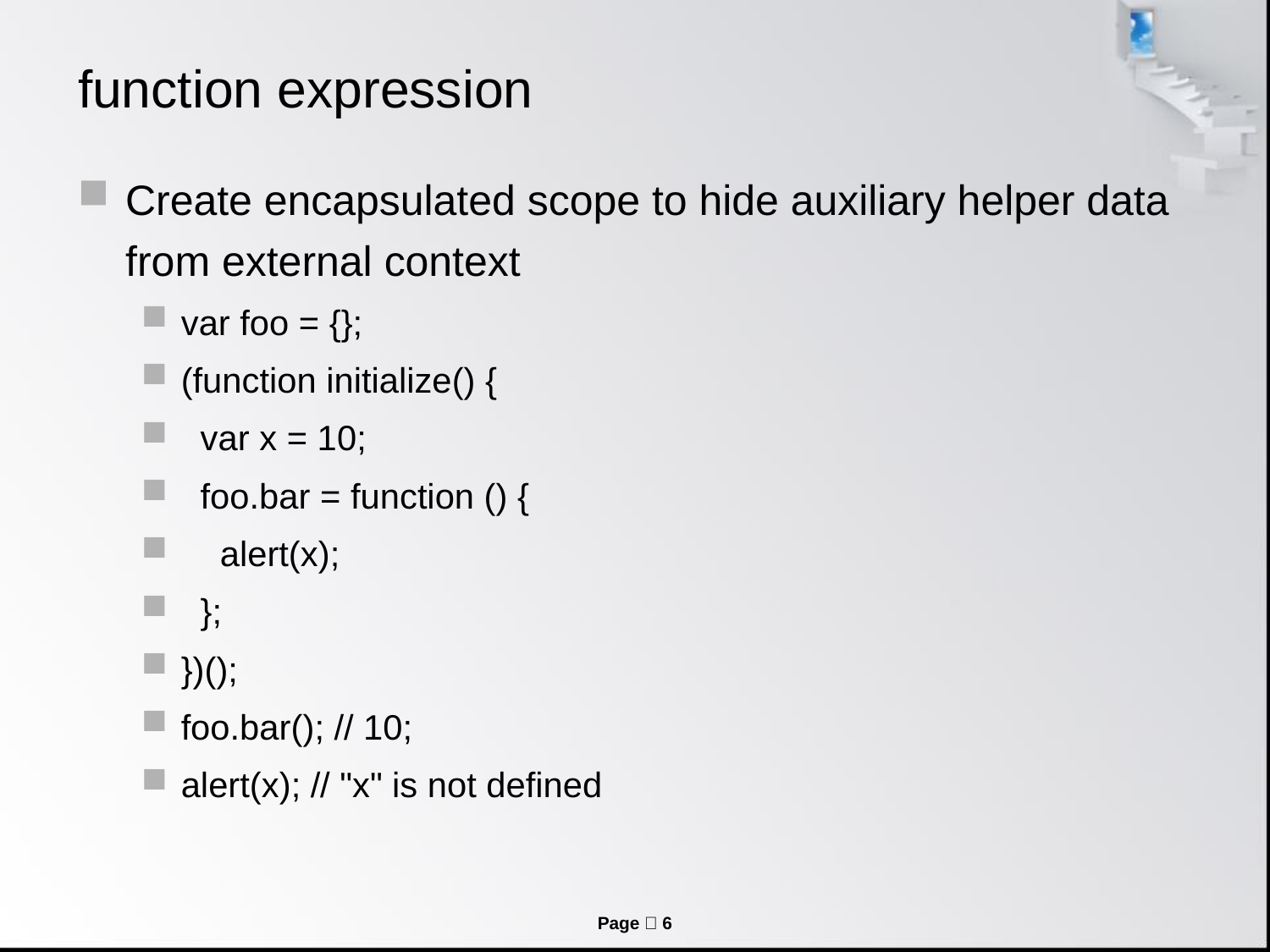

# function expression
Create encapsulated scope to hide auxiliary helper data from external context
var foo = {};
(function initialize() {
  var x = 10;
  foo.bar = function () {
    alert(x);
  };
})();
foo.bar(); // 10;
alert(x); // "x" is not defined